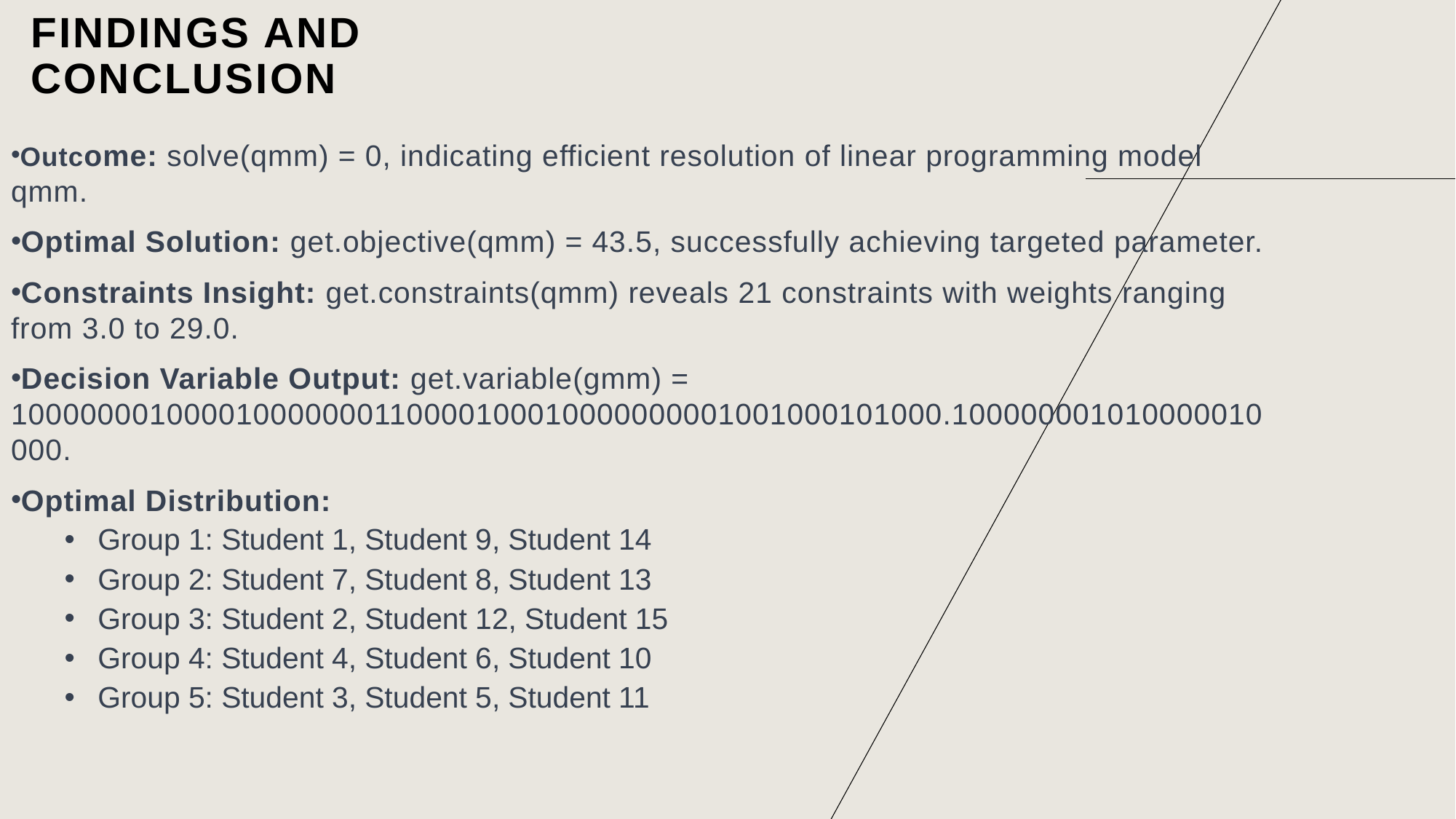

# Findings and Conclusion
Outcome: solve(qmm) = 0, indicating efficient resolution of linear programming model qmm.
Optimal Solution: get.objective(qmm) = 43.5, successfully achieving targeted parameter.
Constraints Insight: get.constraints(qmm) reveals 21 constraints with weights ranging from 3.0 to 29.0.
Decision Variable Output: get.variable(gmm) =  100000001000010000000110000100010000000001001000101000.100000001010000010000.
Optimal Distribution:
Group 1: Student 1, Student 9, Student 14
Group 2: Student 7, Student 8, Student 13
Group 3: Student 2, Student 12, Student 15
Group 4: Student 4, Student 6, Student 10
Group 5: Student 3, Student 5, Student 11